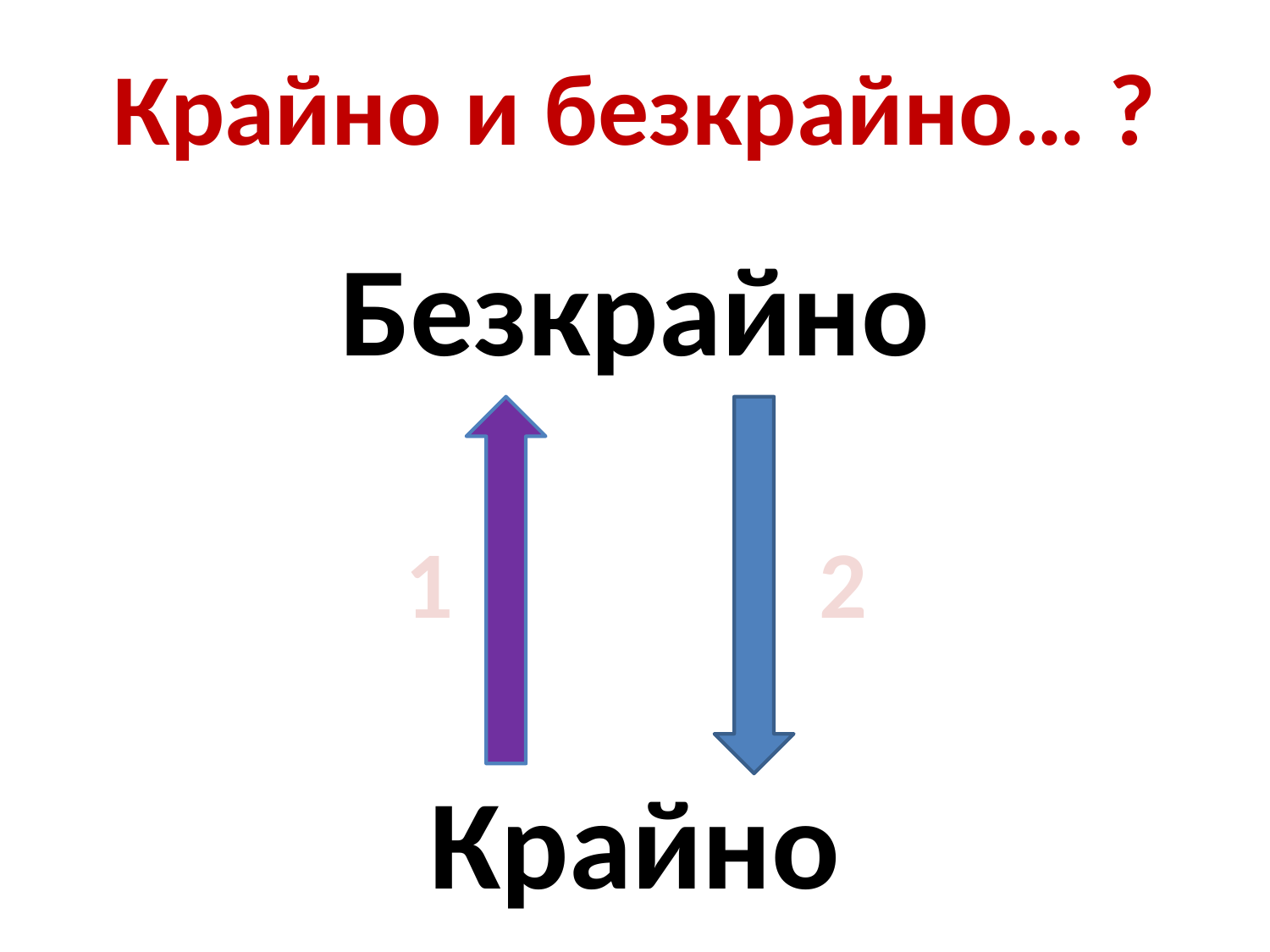

# Крайно и безкрайно… ?
Безкрайно

Крайно

1
2